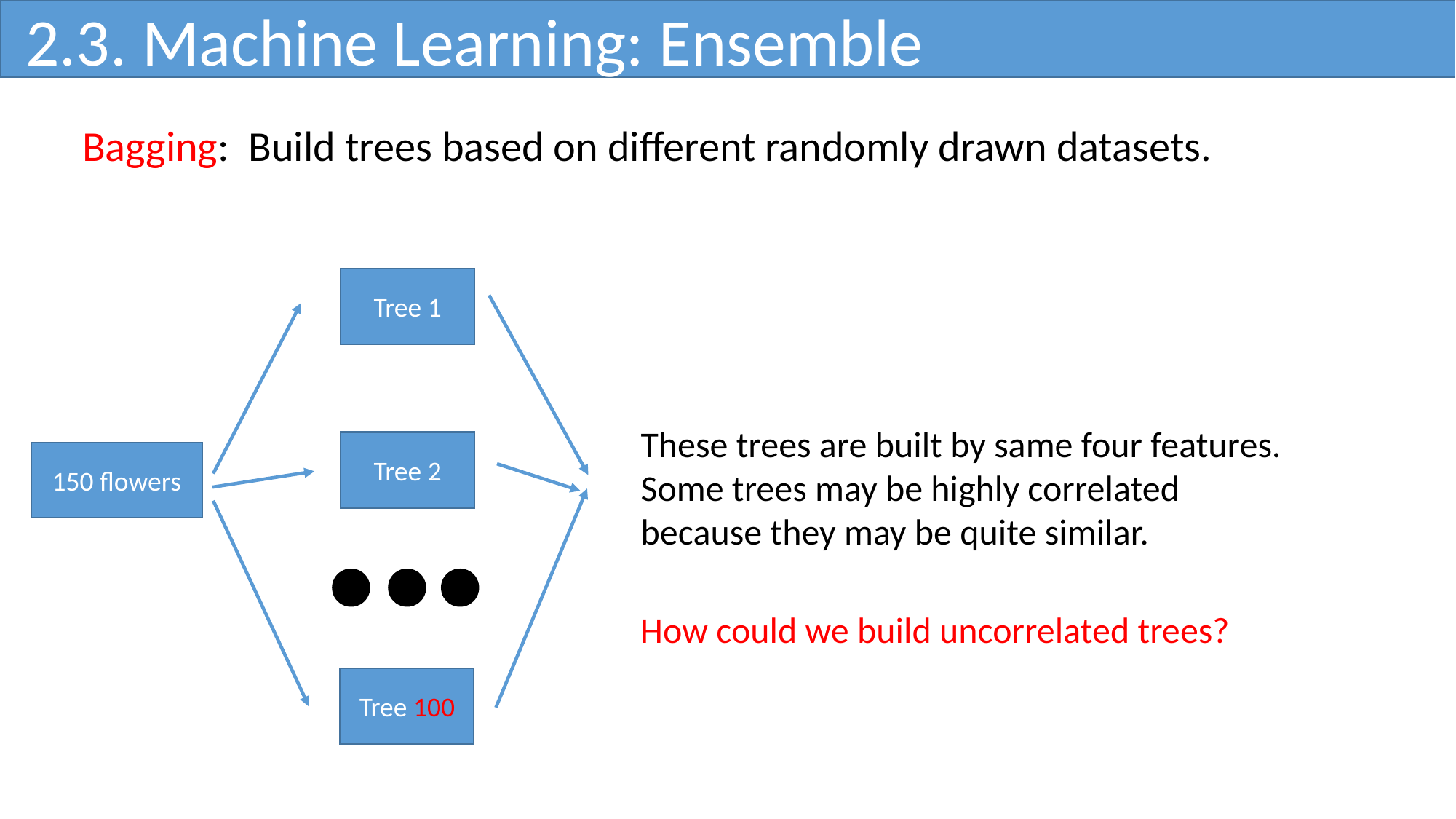

2.3. Machine Learning: Ensemble
Bagging:  Build trees based on different randomly drawn datasets.
Tree 1
These trees are built by same four features.
Some trees may be highly correlated
because they may be quite similar.
Tree 2
150 flowers

How could we build uncorrelated trees?
Tree 100